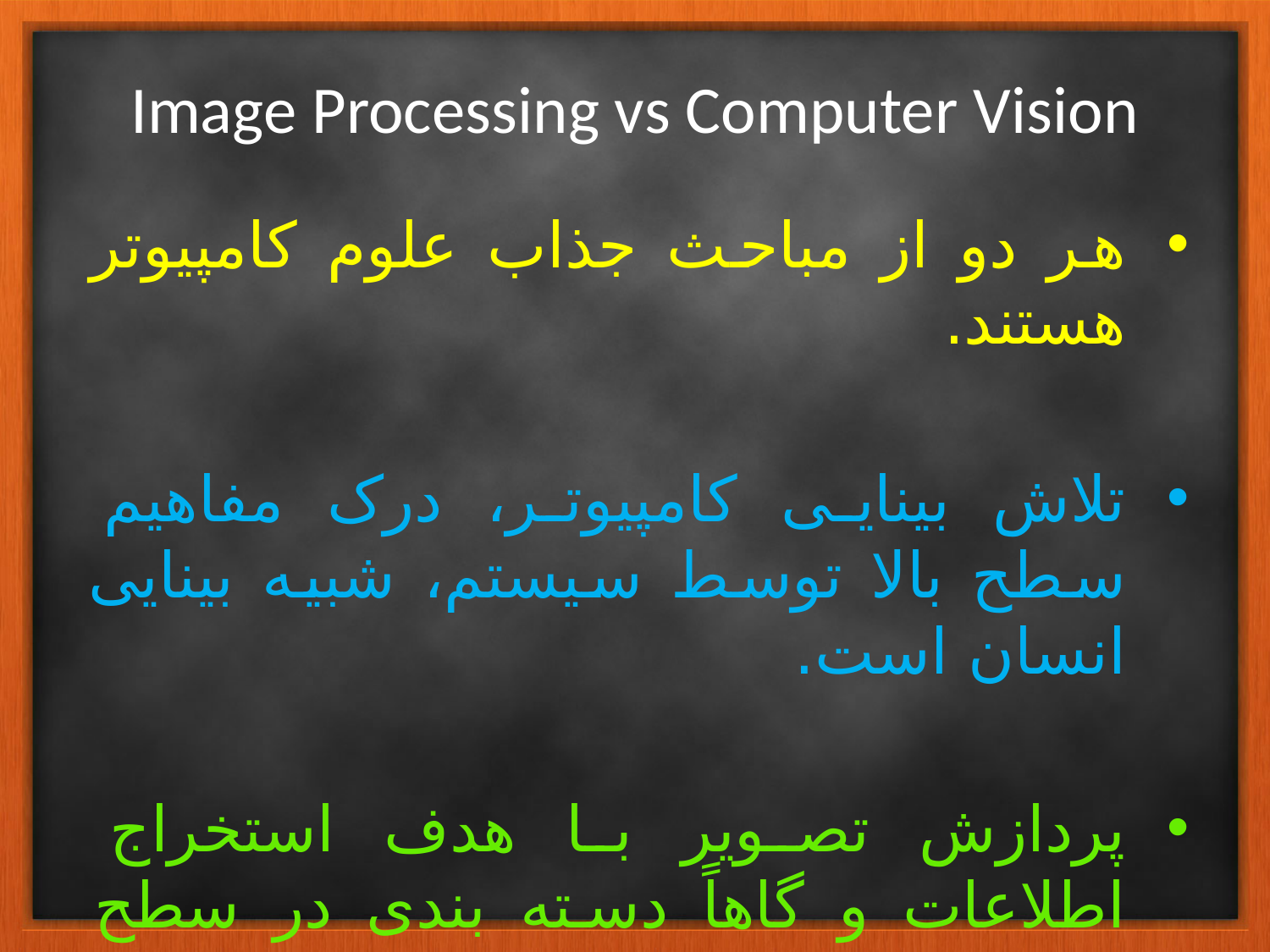

# Image Processing vs Computer Vision
هر دو از مباحث جذاب علوم کامپیوتر هستند.

تلاش بینایی کامپیوتر، ‌درک مفاهیم سطح بالا توسط سیستم، شبیه بینایی انسان است.

پردازش تصویر با هدف استخراج اطلاعات و گاهاً دسته بندی در سطح پیکسل است.